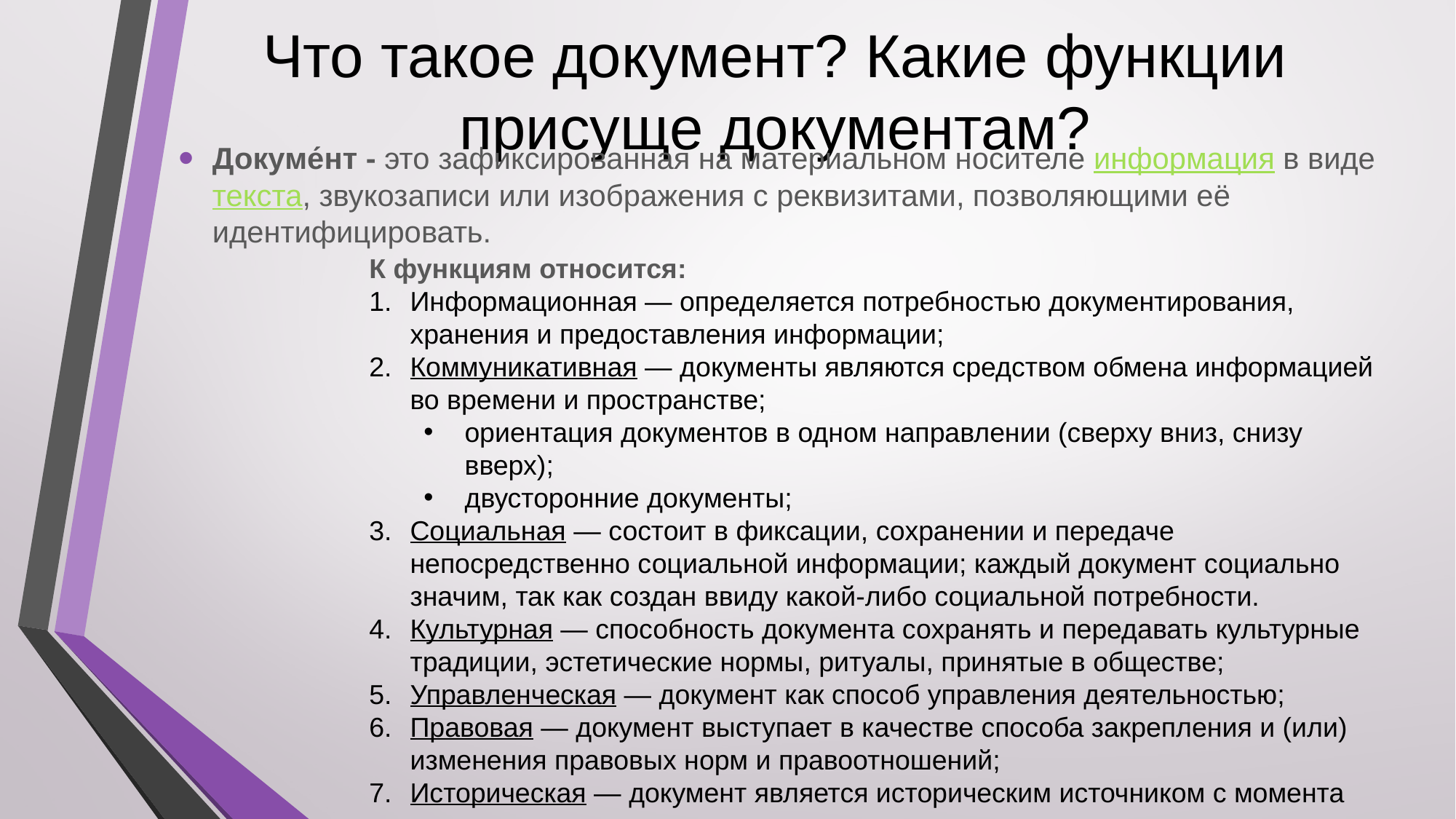

# Что такое документ? Какие функции присуще документам?
Докуме́нт - это зафиксированная на материальном носителе информация в виде текста, звукозаписи или изображения с реквизитами, позволяющими её идентифицировать.
К функциям относится:
Информационная — определяется потребностью документирования, хранения и предоставления информации;
Коммуникативная — документы являются средством обмена информацией во времени и пространстве;
ориентация документов в одном направлении (сверху вниз, снизу вверх);
двусторонние документы;
Социальная — состоит в фиксации, сохранении и передаче непосредственно социальной информации; каждый документ социально значим, так как создан ввиду какой-либо социальной потребности.
Культурная — способность документа сохранять и передавать культурные традиции, эстетические нормы, ритуалы, принятые в обществе;
Управленческая — документ как способ управления деятельностью;
Правовая — документ выступает в качестве способа закрепления и (или) изменения правовых норм и правоотношений;
Историческая — документ является историческим источником с момента создания